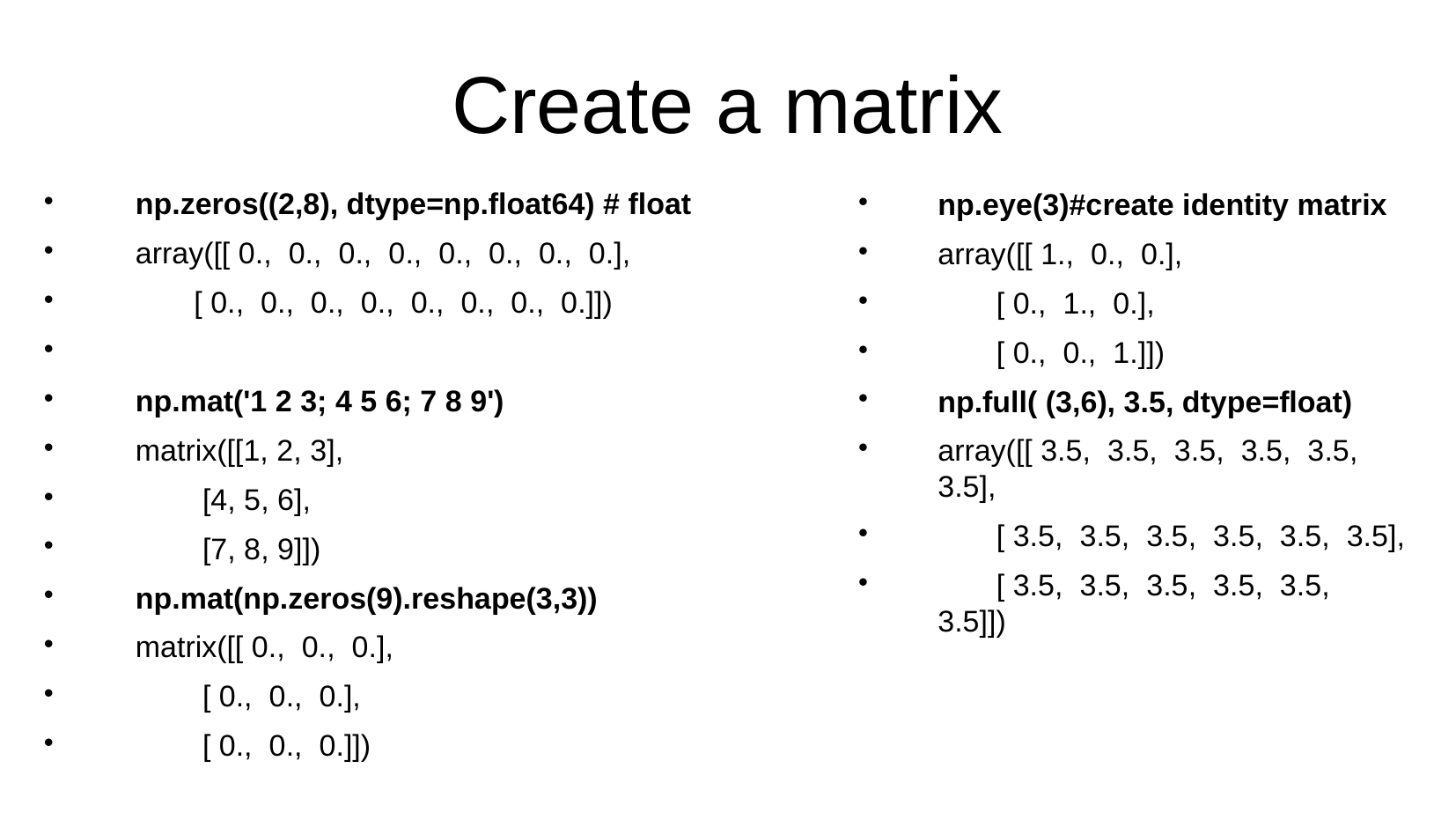

Create a matrix
np.zeros((2,8), dtype=np.float64) # float
array([[ 0.,  0.,  0.,  0.,  0.,  0.,  0.,  0.],
       [ 0.,  0.,  0.,  0.,  0.,  0.,  0.,  0.]])

np.mat('1 2 3; 4 5 6; 7 8 9')
matrix([[1, 2, 3],
        [4, 5, 6],
        [7, 8, 9]])
np.mat(np.zeros(9).reshape(3,3))
matrix([[ 0.,  0.,  0.],
        [ 0.,  0.,  0.],
        [ 0.,  0.,  0.]])
np.eye(3)#create identity matrix
array([[ 1.,  0.,  0.],
       [ 0.,  1.,  0.],
       [ 0.,  0.,  1.]])
np.full( (3,6), 3.5, dtype=float)
array([[ 3.5,  3.5,  3.5,  3.5,  3.5,  3.5],
       [ 3.5,  3.5,  3.5,  3.5,  3.5,  3.5],
       [ 3.5,  3.5,  3.5,  3.5,  3.5,  3.5]])